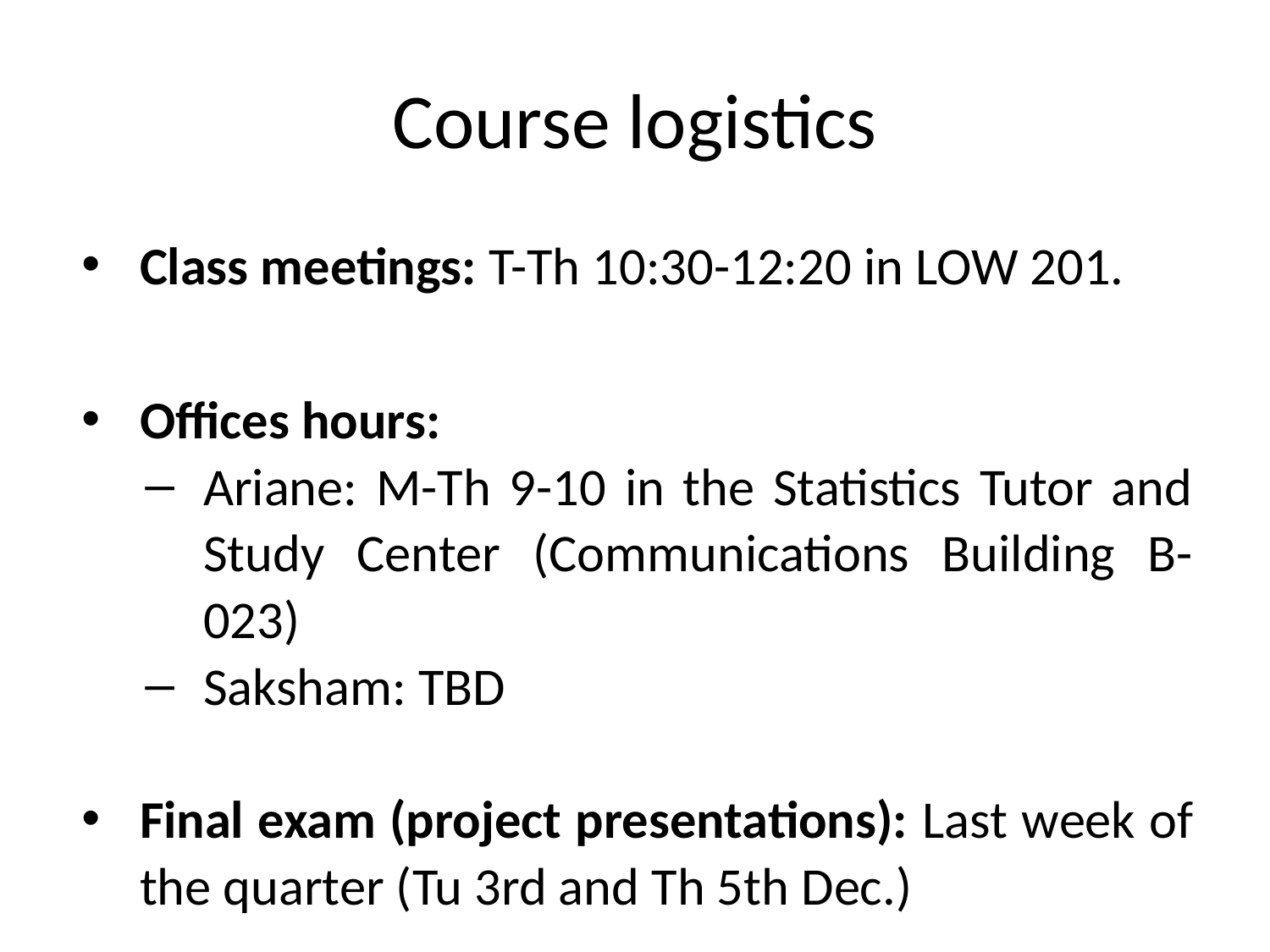

# Course logistics
Class meetings: T-Th 10:30-12:20 in LOW 201.

Offices hours:
Ariane: M-Th 9-10 in the Statistics Tutor and Study Center (Communications Building B-023)
Saksham: TBD

Final exam (project presentations): Last week of the quarter (Tu 3rd and Th 5th Dec.)